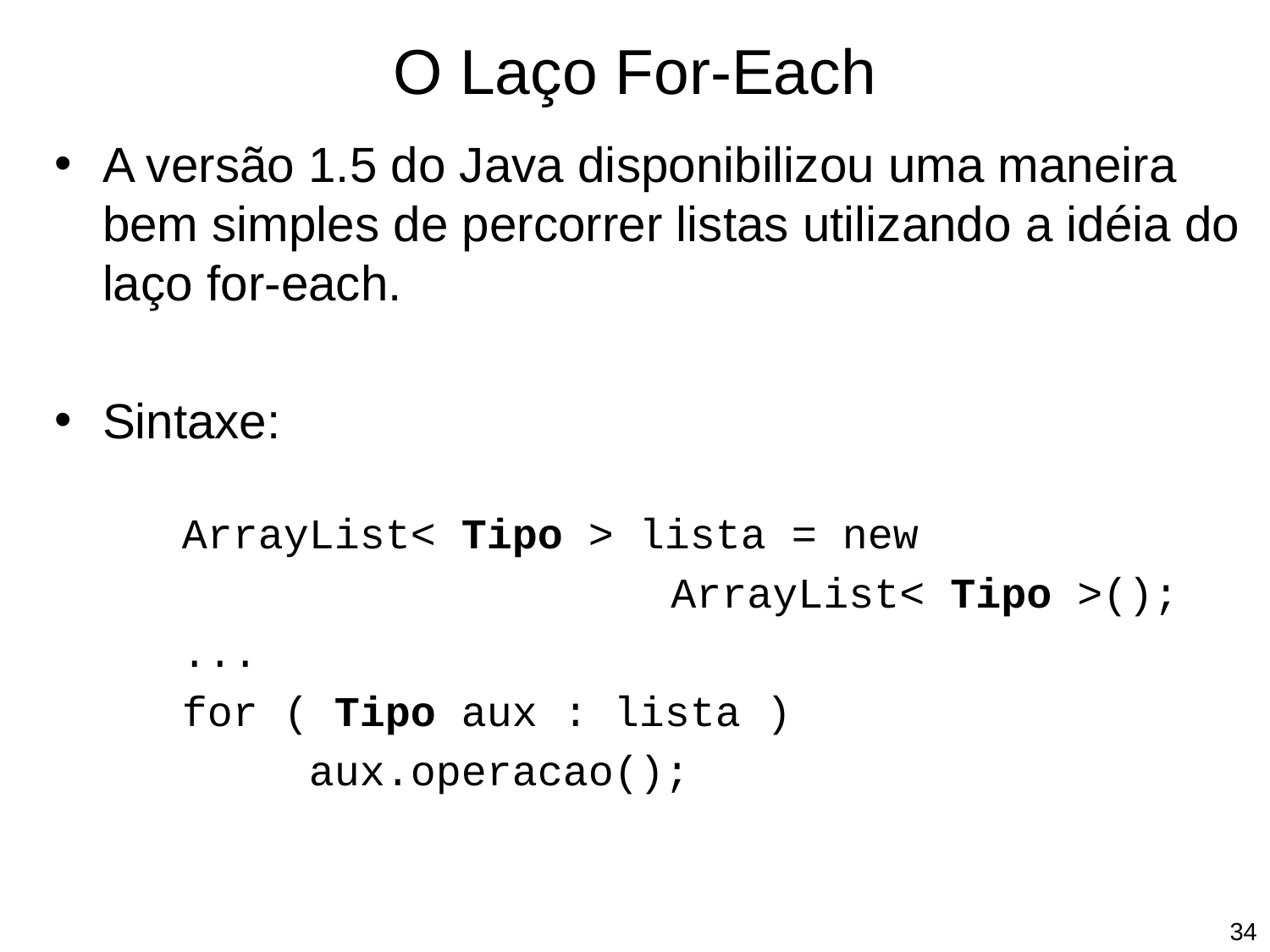

O Laço For-Each
A versão 1.5 do Java disponibilizou uma maneira bem simples de percorrer listas utilizando a idéia do laço for-each.

Sintaxe:

ArrayList< Tipo > lista = new
				   ArrayList< Tipo >();
...
for ( Tipo aux : lista )
     aux.operacao();
34